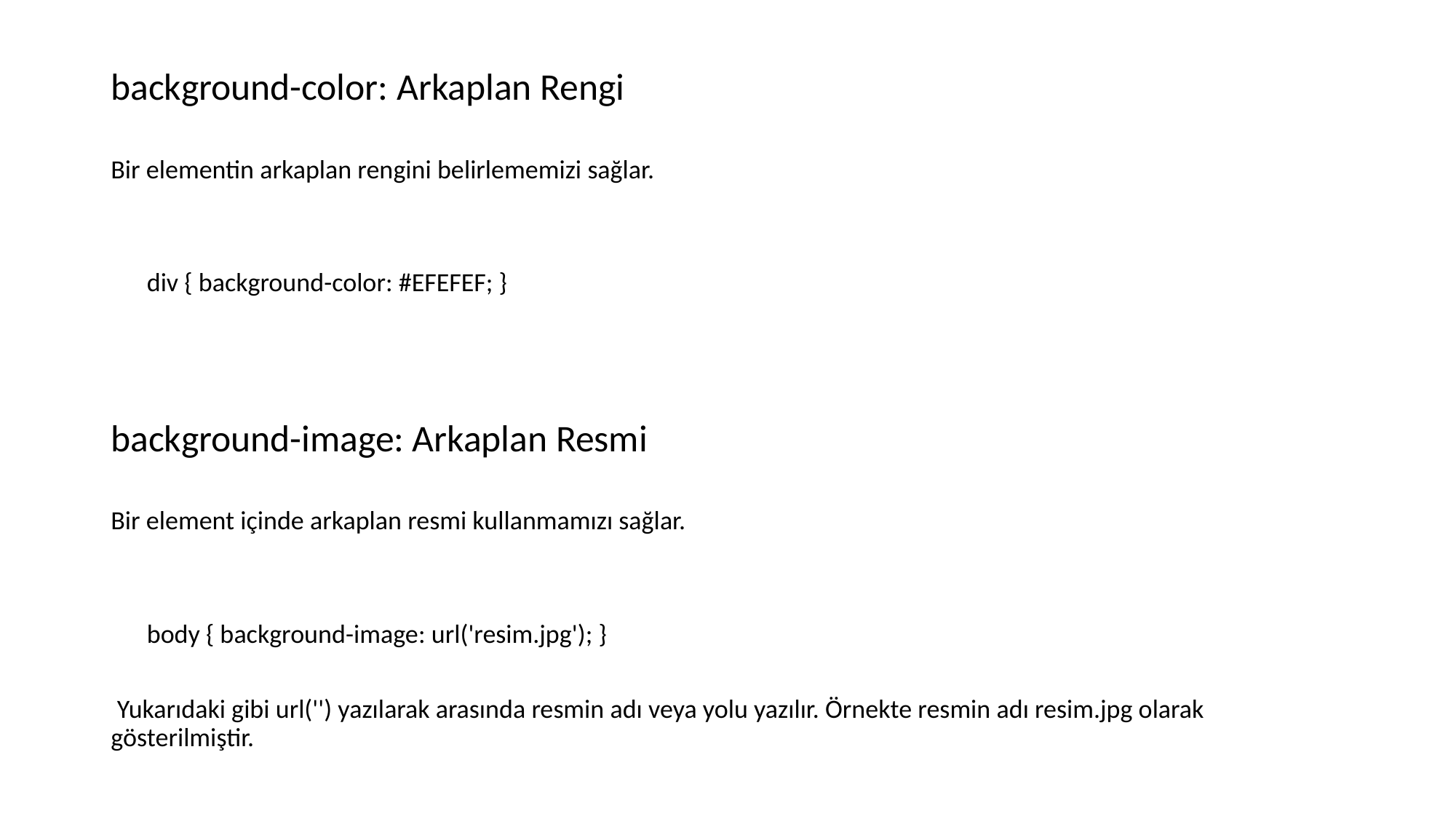

background-color: Arkaplan Rengi

Bir elementin arkaplan rengini belirlememizi sağlar.

      div { background-color: #EFEFEF; }

background-image: Arkaplan Resmi

Bir element içinde arkaplan resmi kullanmamızı sağlar.

      body { background-image: url('resim.jpg'); }

 Yukarıdaki gibi url('') yazılarak arasında resmin adı veya yolu yazılır. Örnekte resmin adı resim.jpg olarak gösterilmiştir.